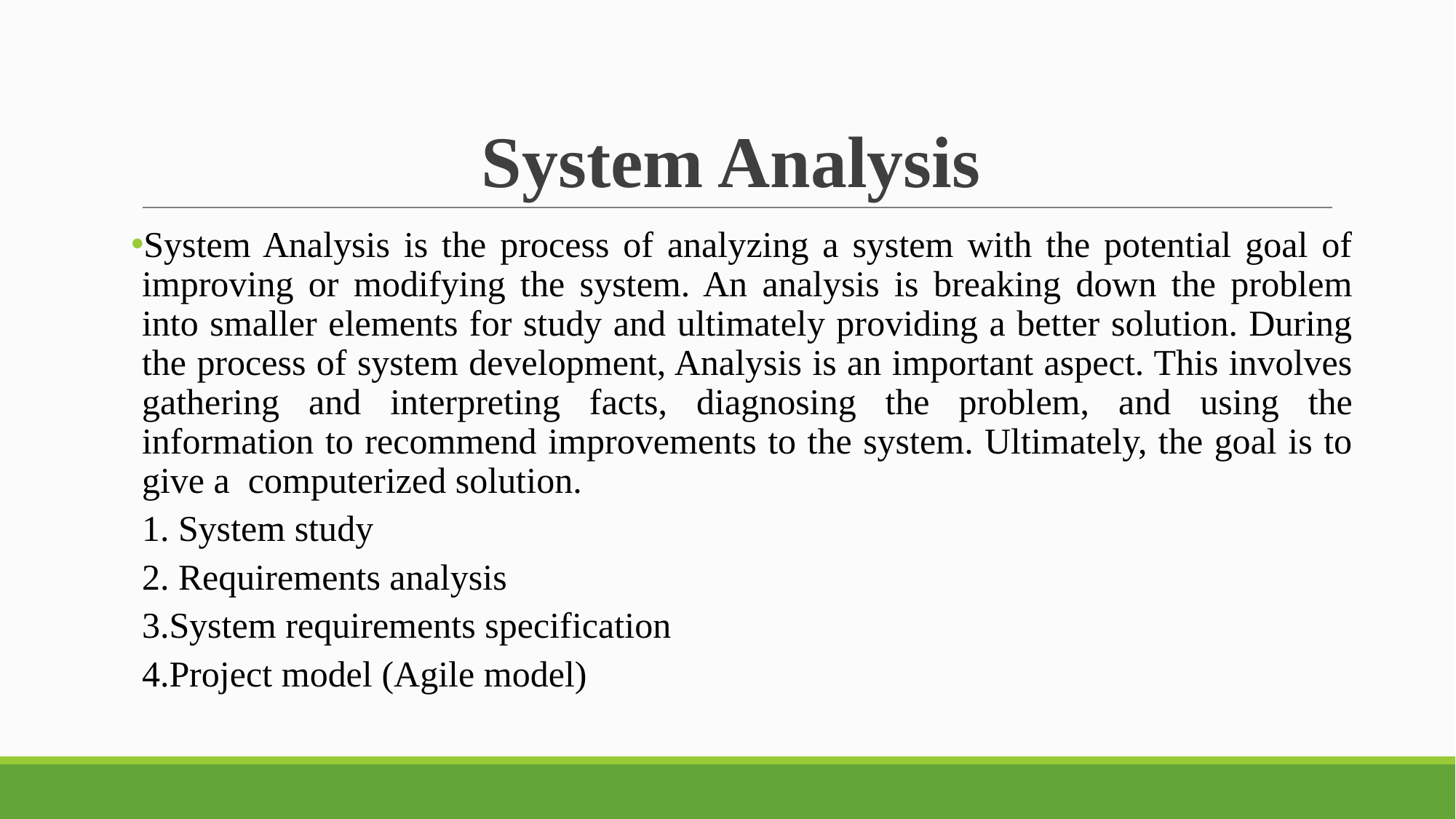

# System Analysis
System Analysis is the process of analyzing a system with the potential goal of improving or modifying the system. An analysis is breaking down the problem into smaller elements for study and ultimately providing a better solution. During the process of system development, Analysis is an important aspect. This involves gathering and interpreting facts, diagnosing the problem, and using the information to recommend improvements to the system. Ultimately, the goal is to give a  computerized solution.
1. System study
2. Requirements analysis
3.System requirements specification
4.Project model (Agile model)